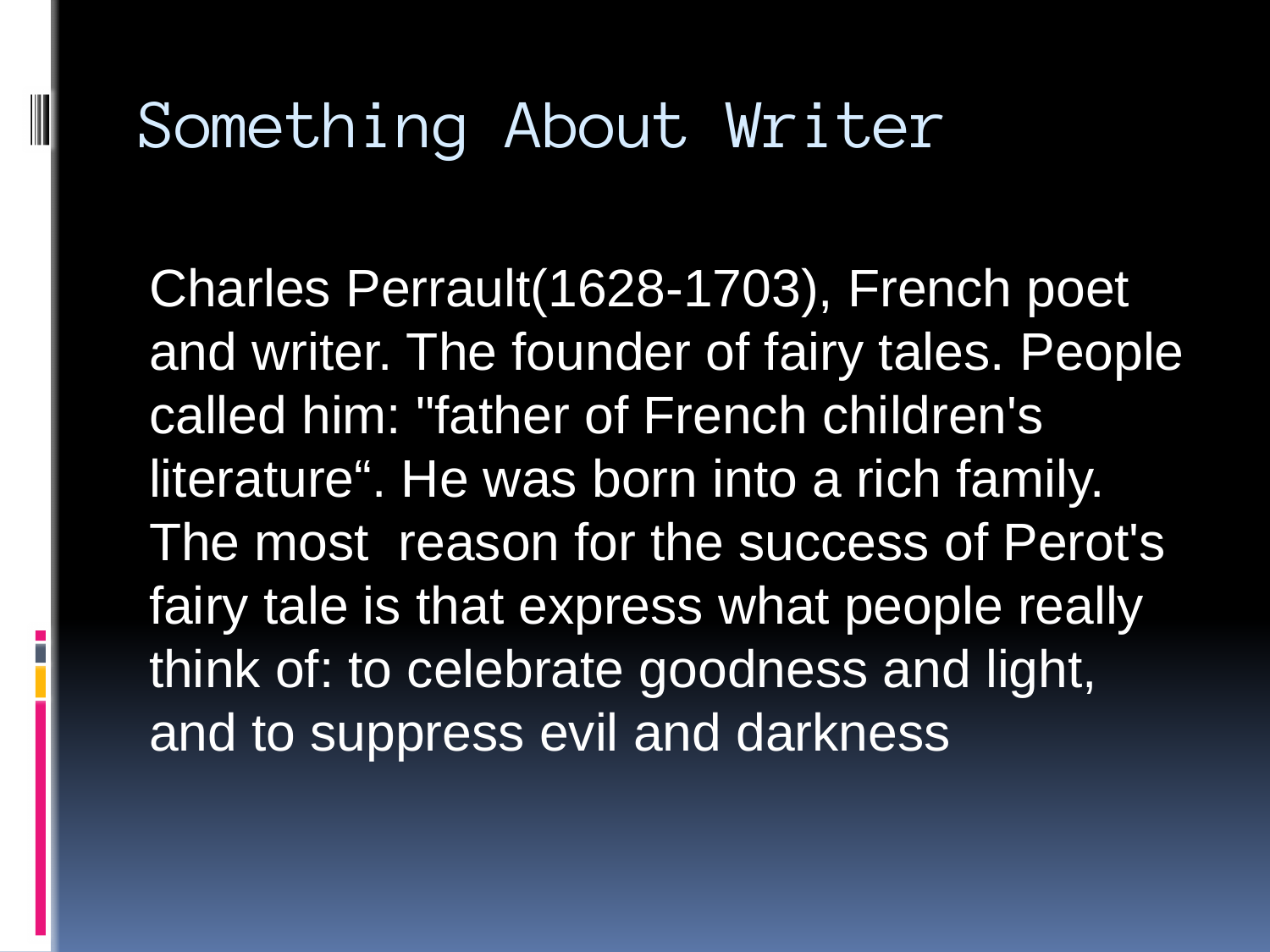

# Something About Writer
Charles Perrault(1628-1703), French poet and writer. The founder of fairy tales. People called him: "father of French children's literature“. He was born into a rich family. The most  reason for the success of Perot's fairy tale is that express what people really think of: to celebrate goodness and light, and to suppress evil and darkness